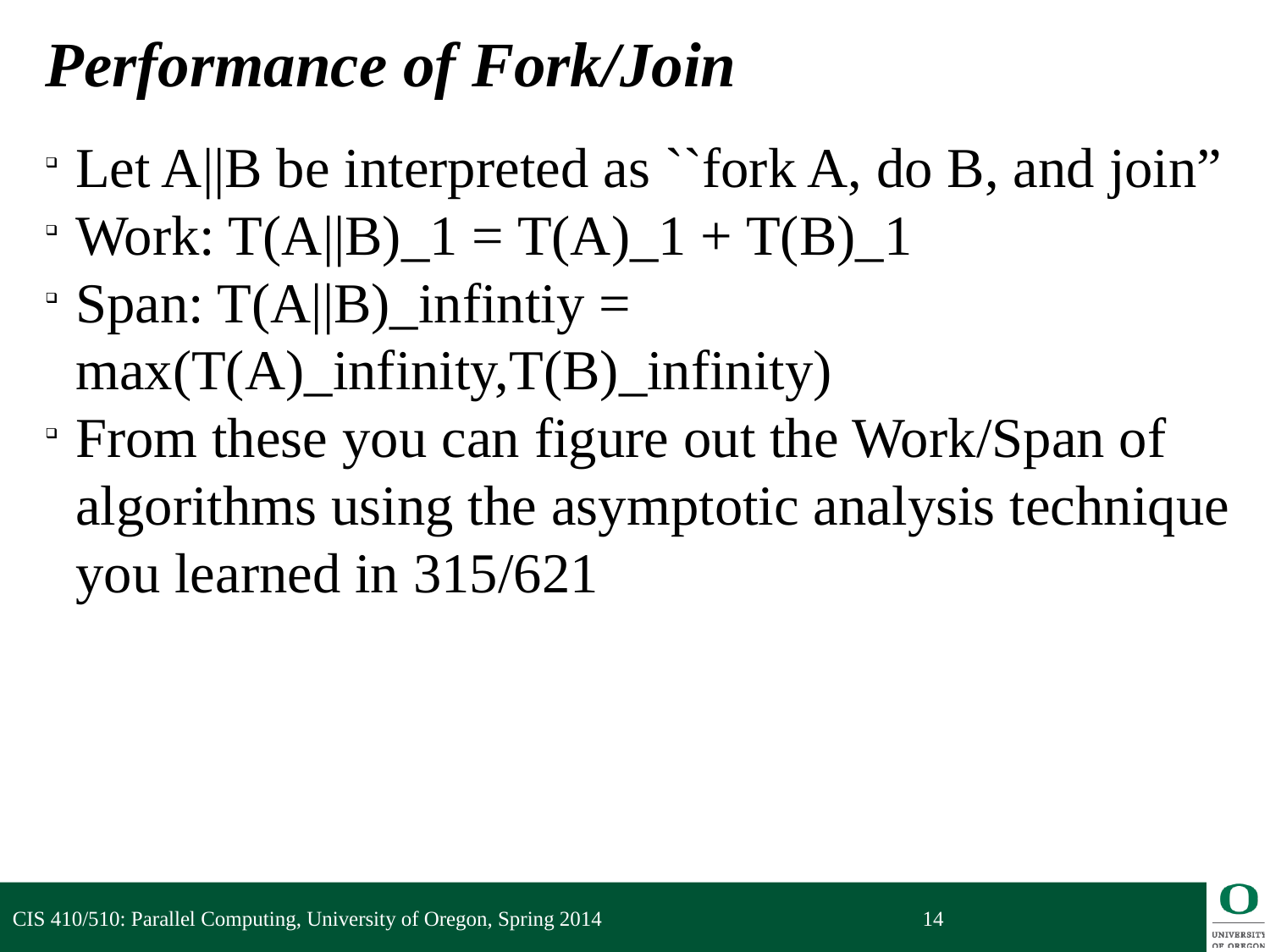

Performance of Fork/Join
Let A||B be interpreted as ``fork A, do B, and join”
Work: T(A||B)_1 = T(A)_1 + T(B)_1
Span: T(A||B)_infintiy = max(T(A)_infinity,T(B)_infinity)
From these you can figure out the Work/Span of algorithms using the asymptotic analysis technique you learned in 315/621

CIS 410/510: Parallel Computing, University of Oregon, Spring 2014
14